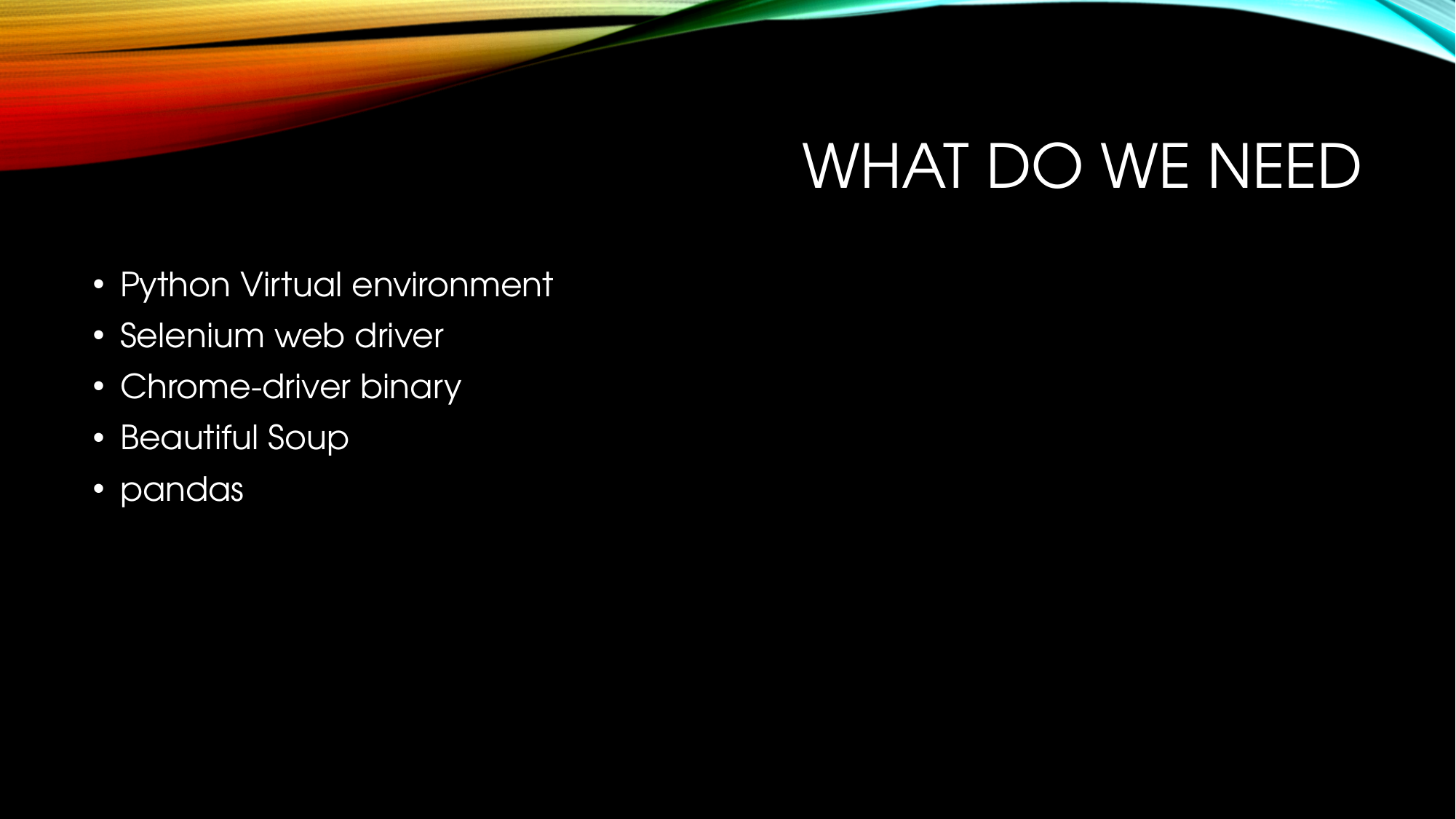

# What do we need
Python Virtual environment
Selenium web driver
Chrome-driver binary
Beautiful Soup
pandas